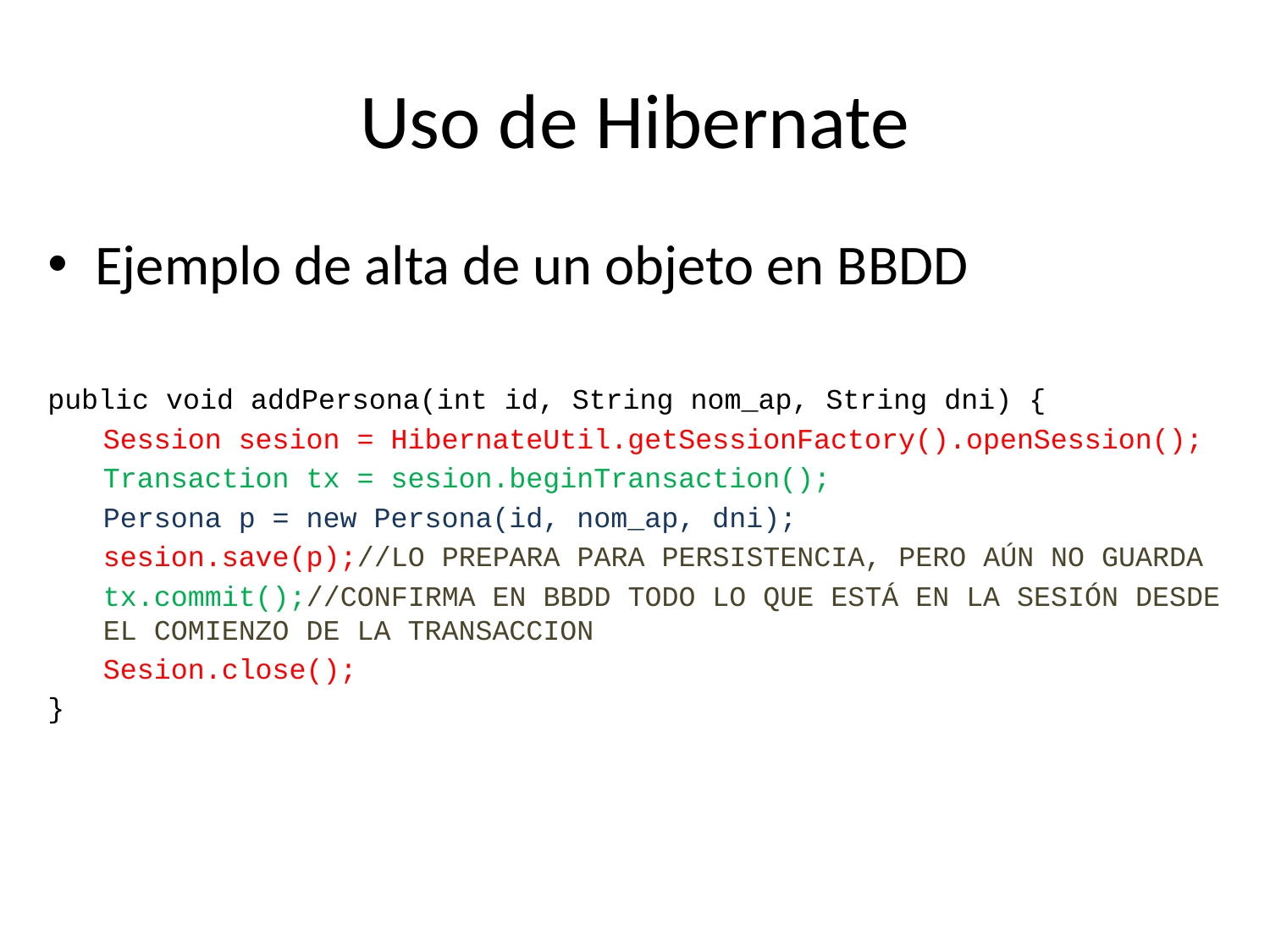

# Uso de Hibernate
Ejemplo de alta de un objeto en BBDD

public void addPersona(int id, String nom_ap, String dni) {
Session sesion = HibernateUtil.getSessionFactory().openSession();
Transaction tx = sesion.beginTransaction();
Persona p = new Persona(id, nom_ap, dni);
sesion.save(p);//LO PREPARA PARA PERSISTENCIA, PERO AÚN NO GUARDA
tx.commit();//CONFIRMA EN BBDD TODO LO QUE ESTÁ EN LA SESIÓN DESDE EL COMIENZO DE LA TRANSACCION
Sesion.close();
}